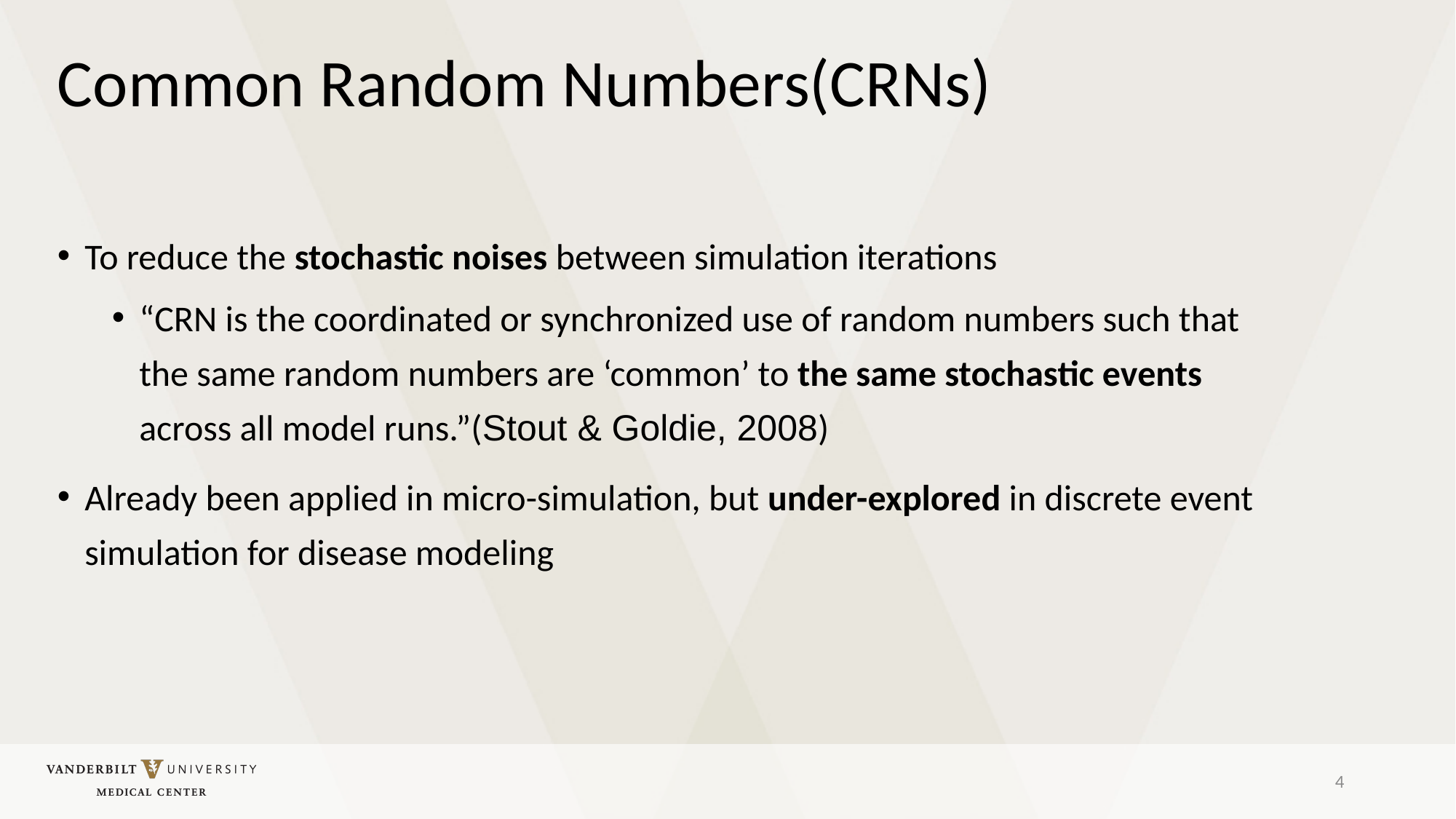

# Common Random Numbers(CRNs)
To reduce the stochastic noises between simulation iterations
“CRN is the coordinated or synchronized use of random numbers such that the same random numbers are ‘common’ to the same stochastic events across all model runs.”(Stout & Goldie, 2008)
Already been applied in micro-simulation, but under-explored in discrete event simulation for disease modeling
4